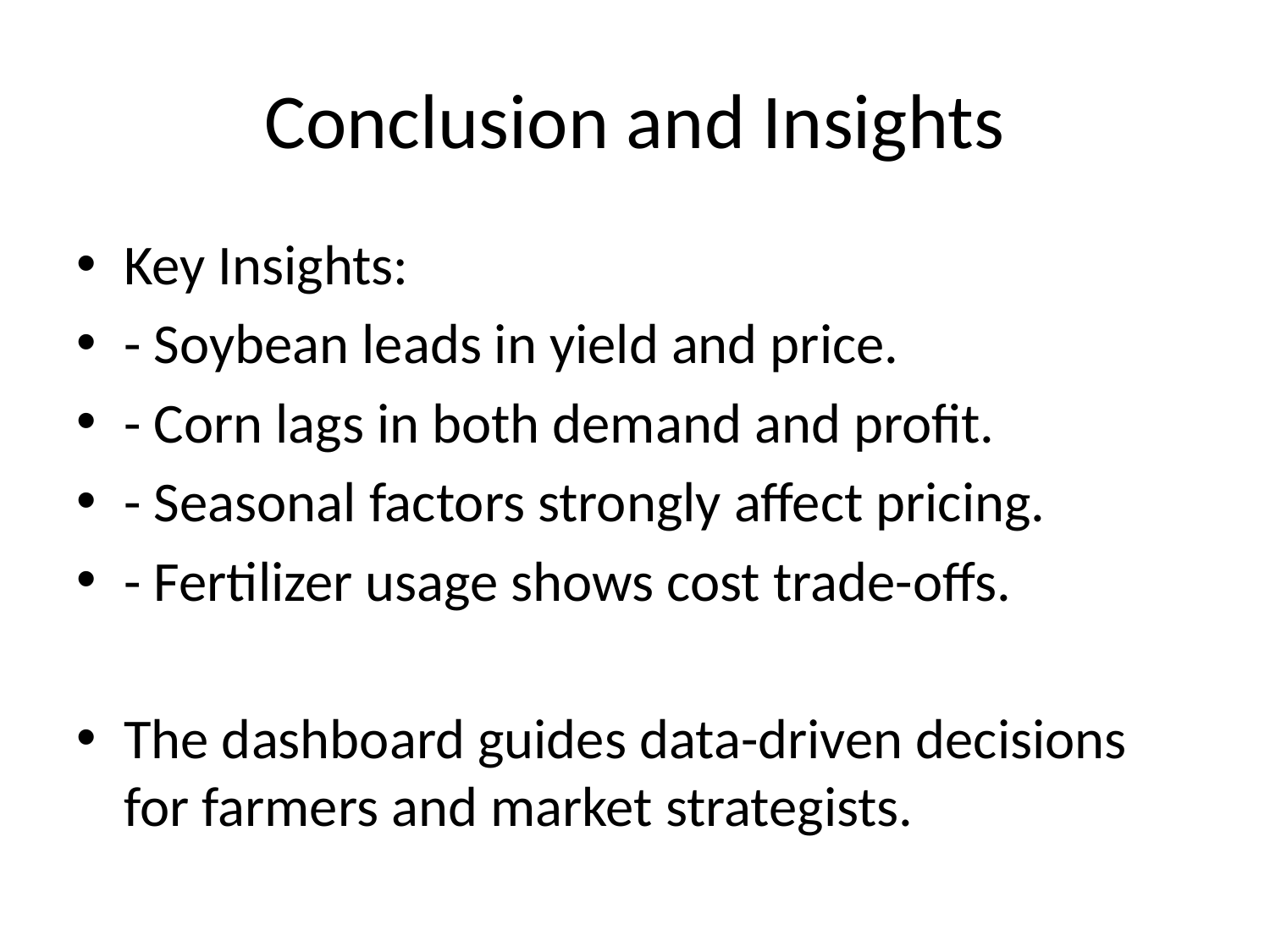

# Conclusion and Insights
Key Insights:
- Soybean leads in yield and price.
- Corn lags in both demand and profit.
- Seasonal factors strongly affect pricing.
- Fertilizer usage shows cost trade-offs.

The dashboard guides data-driven decisions for farmers and market strategists.